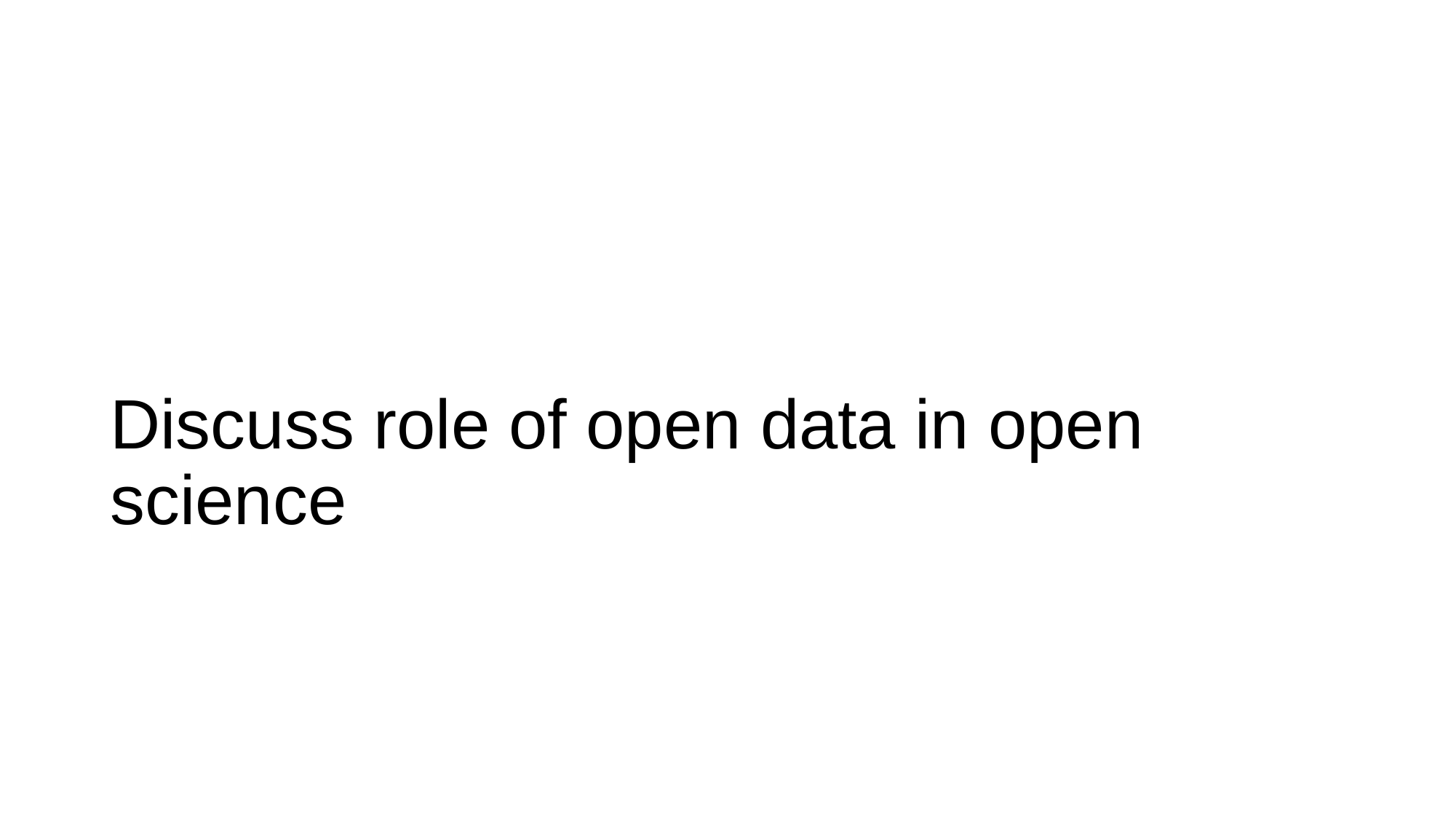

# Discuss role of open data in open science